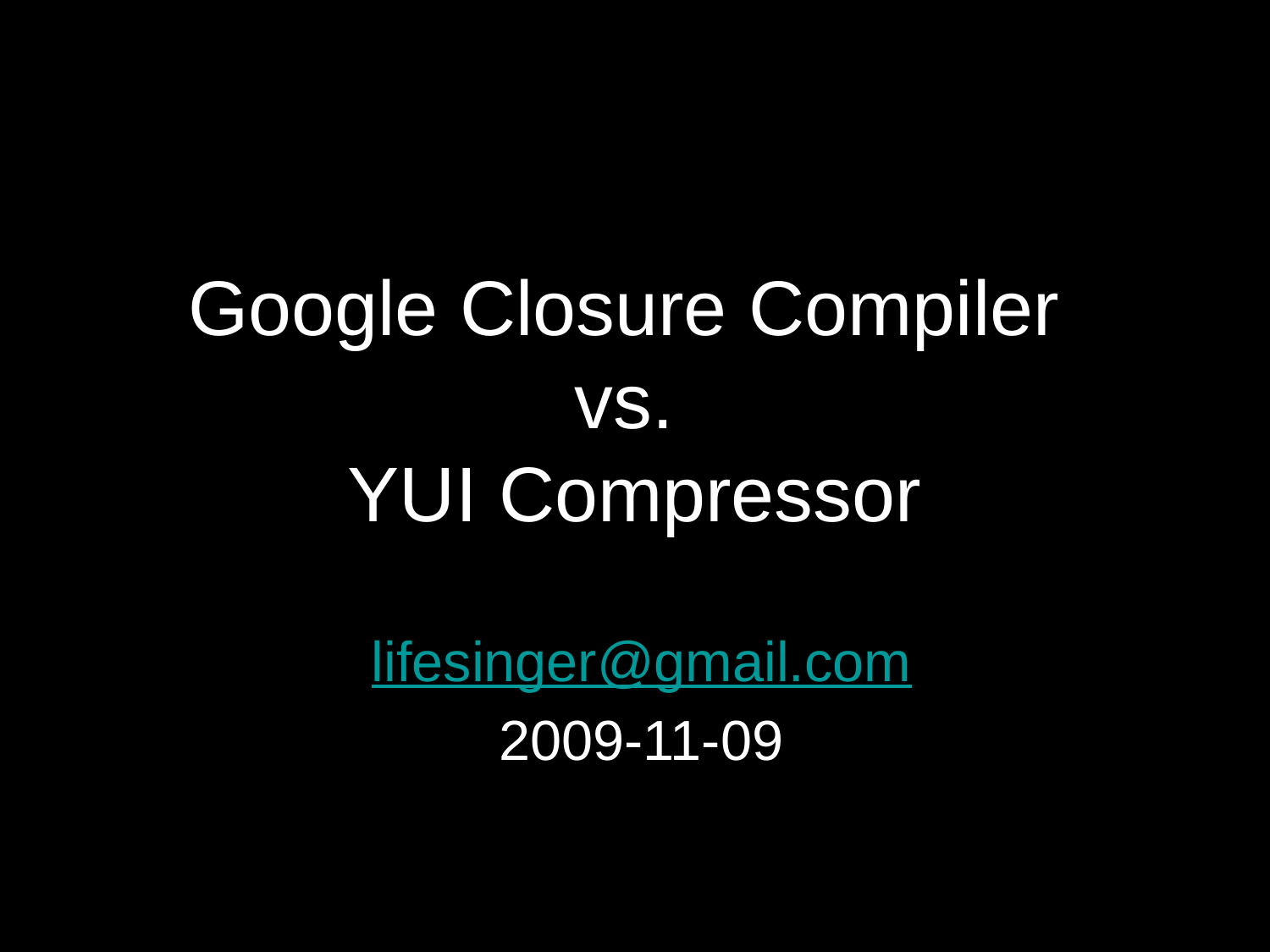

# Google Closure Compiler vs. YUI Compressor
lifesinger@gmail.com
2009-11-09